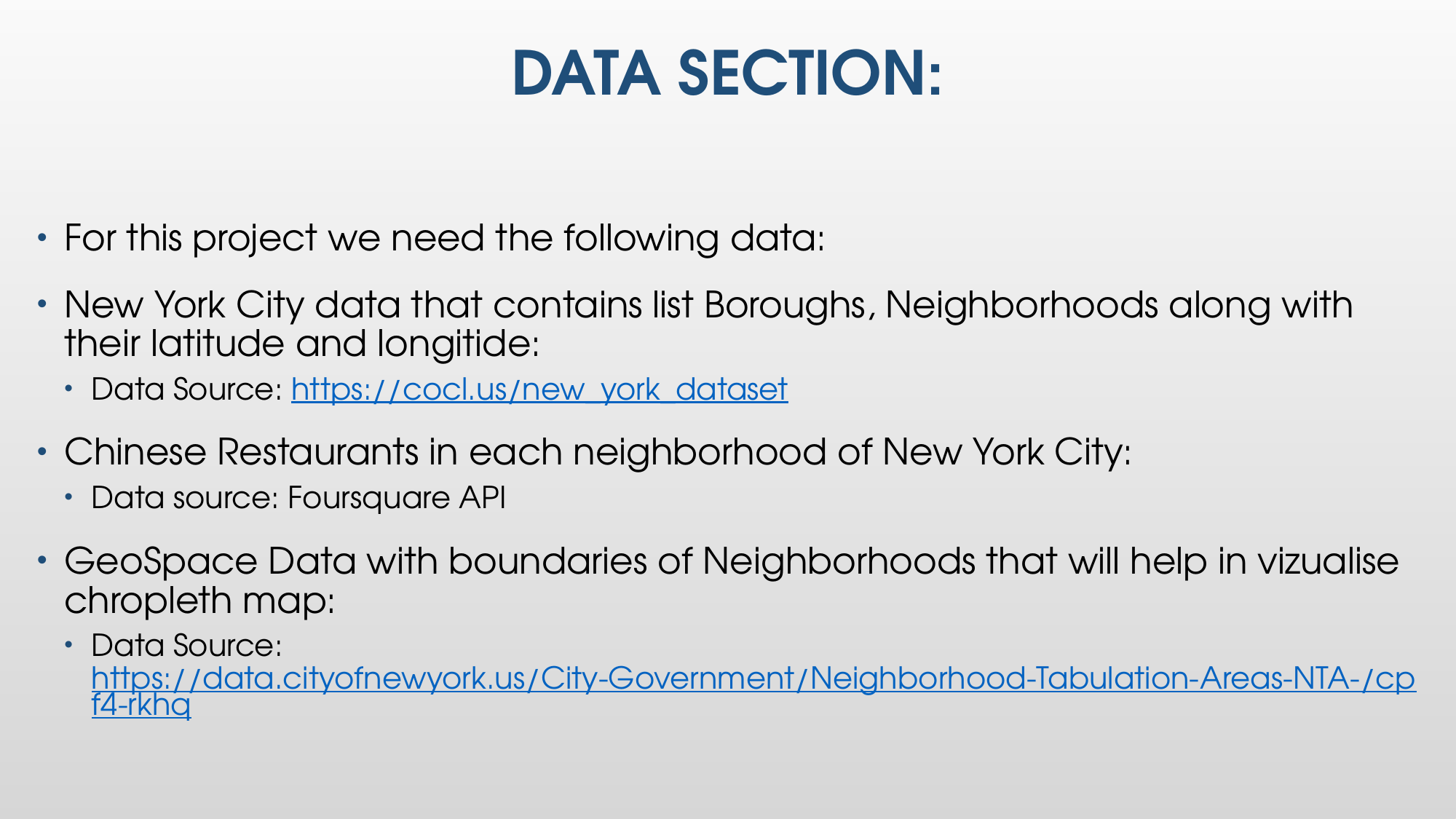

# Data Section:

For this project we need the following data:
New York City data that contains list Boroughs, Neighborhoods along with their latitude and longitide:
Data Source: https://cocl.us/new_york_dataset
Chinese Restaurants in each neighborhood of New York City:
Data source: Foursquare API
GeoSpace Data with boundaries of Neighborhoods that will help in vizualise chropleth map:
Data Source: https://data.cityofnewyork.us/City-Government/Neighborhood-Tabulation-Areas-NTA-/cpf4-rkhq